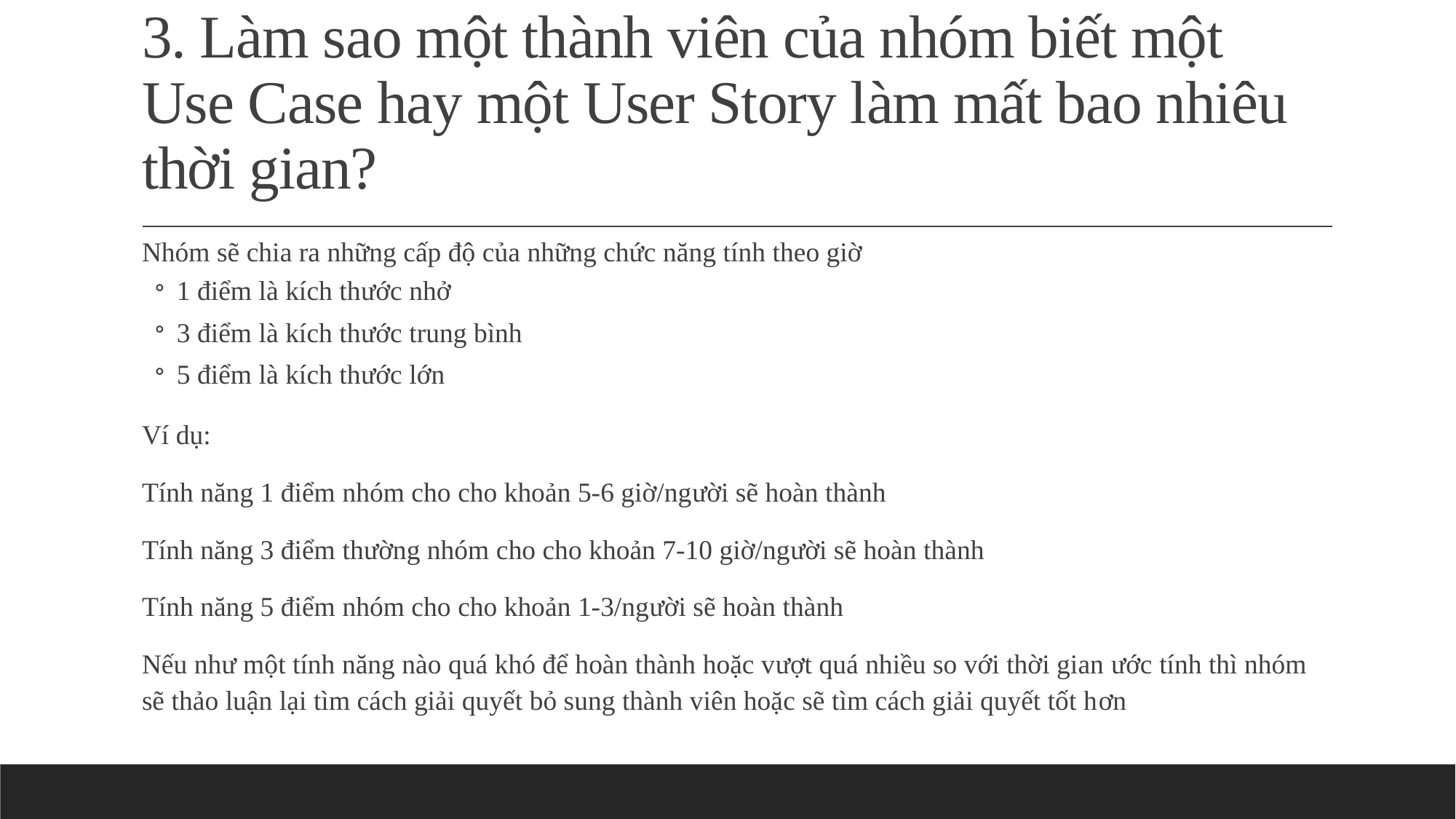

# 3. Làm sao một thành viên của nhóm biết một Use Case hay một User Story làm mất bao nhiêu thời gian?
Nhóm sẽ chia ra những cấp độ của những chức năng tính theo giờ
1 điểm là kích thước nhở
3 điểm là kích thước trung bình
5 điểm là kích thước lớn
Ví dụ:
Tính năng 1 điểm nhóm cho cho khoản 5-6 giờ/người sẽ hoàn thành
Tính năng 3 điểm thường nhóm cho cho khoản 7-10 giờ/người sẽ hoàn thành
Tính năng 5 điểm nhóm cho cho khoản 1-3/người sẽ hoàn thành
Nếu như một tính năng nào quá khó để hoàn thành hoặc vượt quá nhiều so với thời gian ước tính thì nhóm sẽ thảo luận lại tìm cách giải quyết bỏ sung thành viên hoặc sẽ tìm cách giải quyết tốt hơn